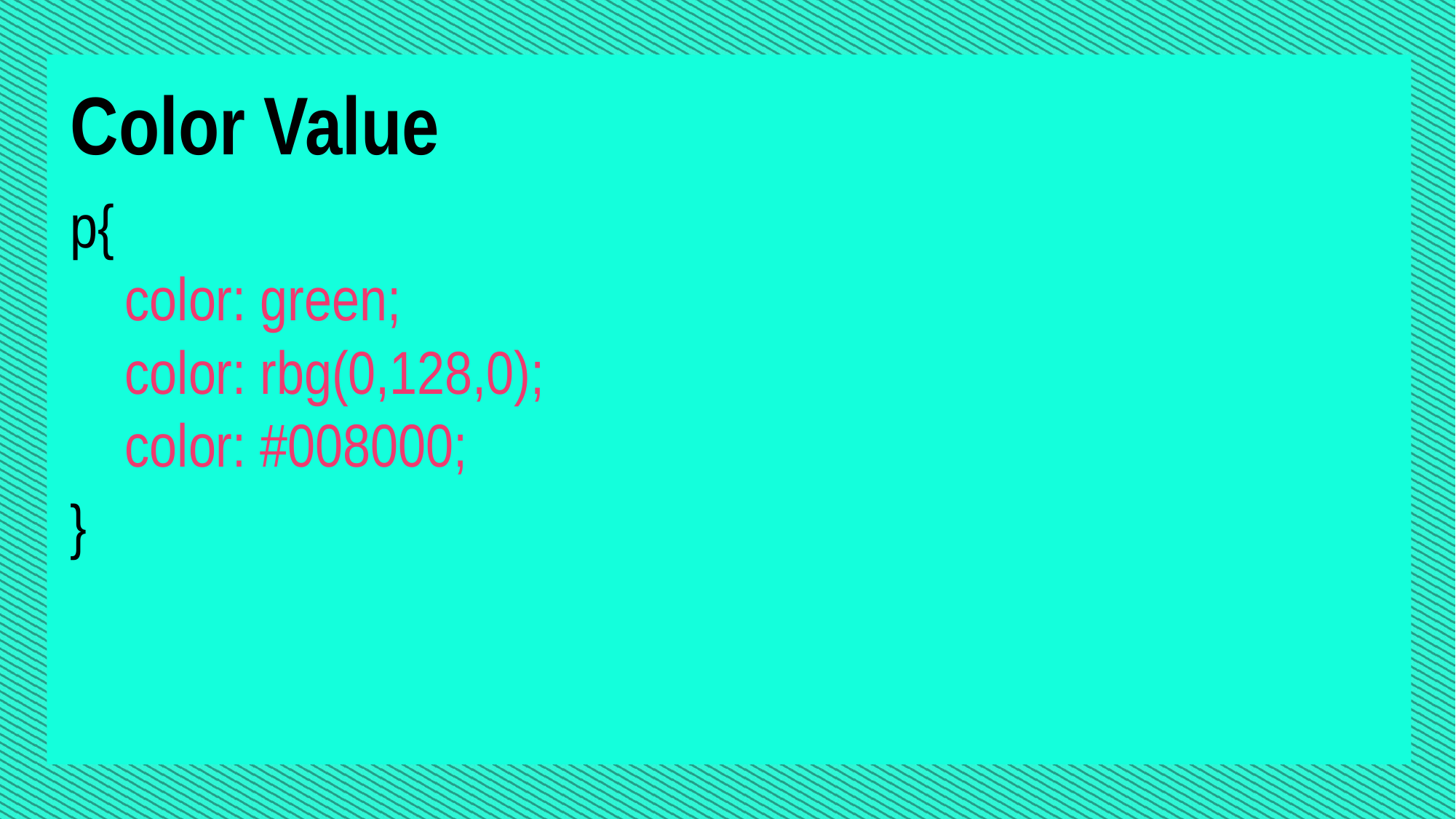

Color Value
p{
color: green;
color: rbg(0,128,0);
color: #008000;
}